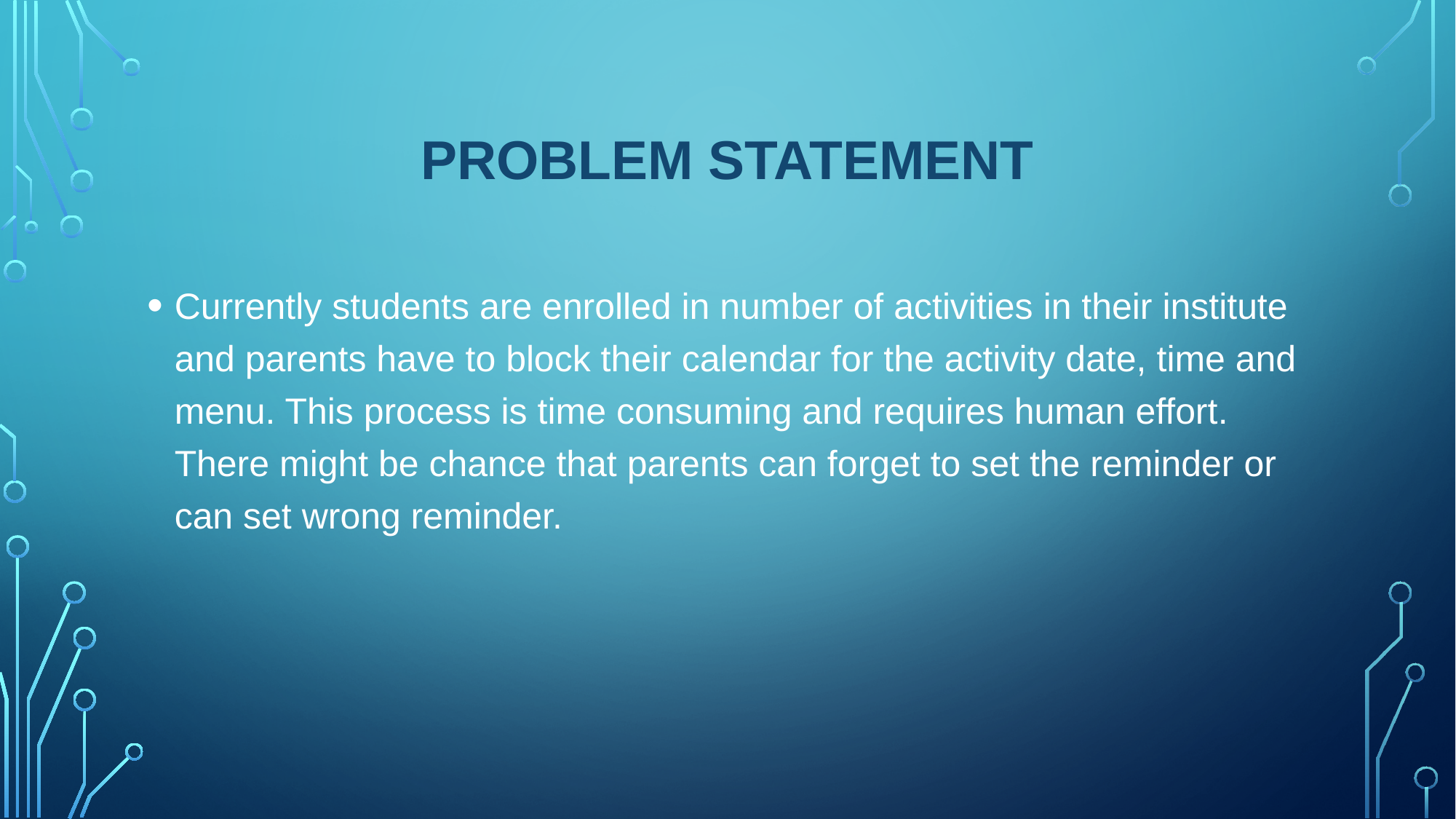

# Problem Statement
Currently students are enrolled in number of activities in their institute and parents have to block their calendar for the activity date, time and menu. This process is time consuming and requires human effort. There might be chance that parents can forget to set the reminder or can set wrong reminder.